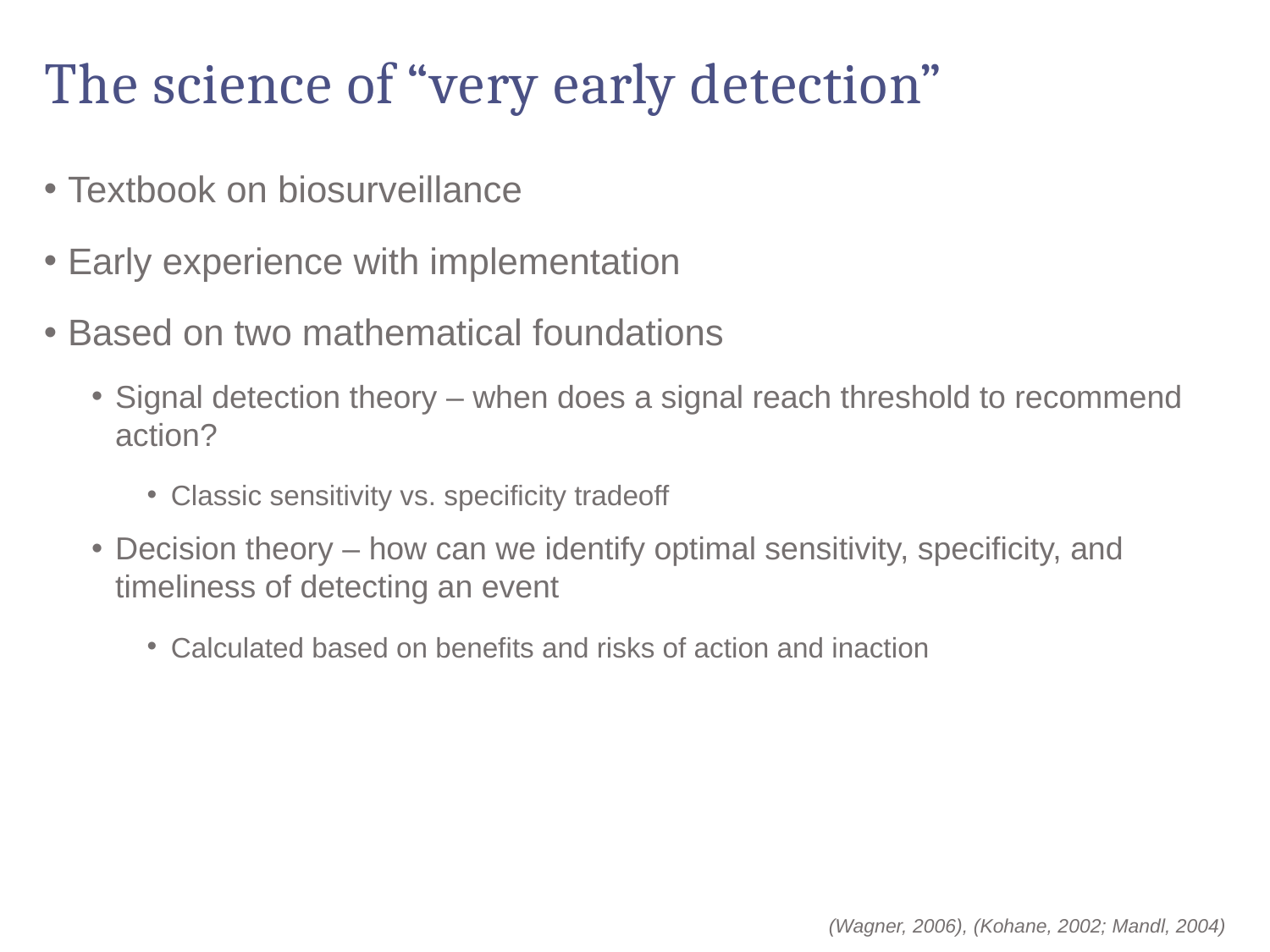

# The science of “very early detection”
Textbook on biosurveillance
Early experience with implementation
Based on two mathematical foundations
Signal detection theory – when does a signal reach threshold to recommend action?
Classic sensitivity vs. specificity tradeoff
Decision theory – how can we identify optimal sensitivity, specificity, and timeliness of detecting an event
Calculated based on benefits and risks of action and inaction
(Wagner, 2006), (Kohane, 2002; Mandl, 2004)